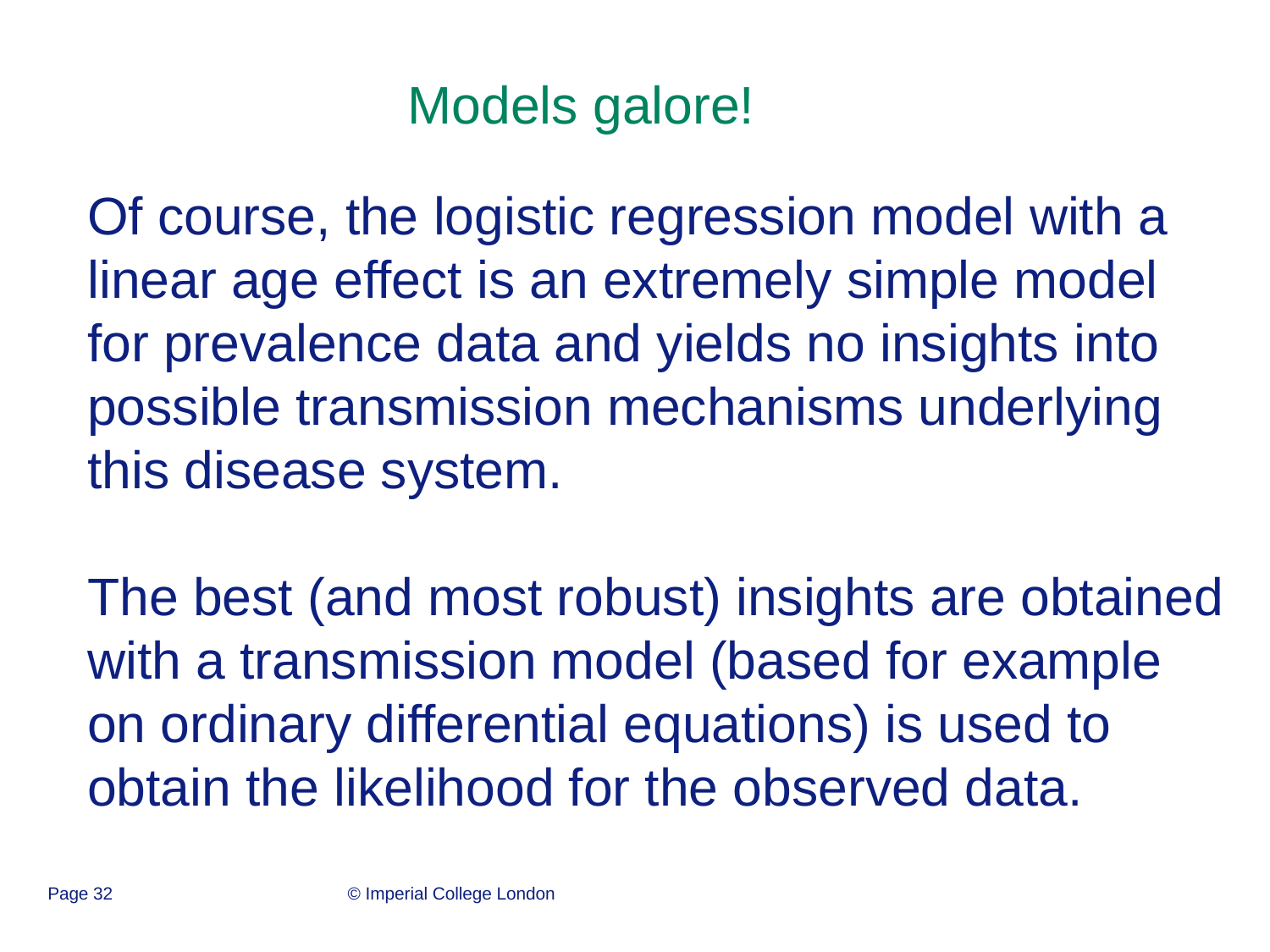

Models galore!
Of course, the logistic regression model with a linear age effect is an extremely simple model for prevalence data and yields no insights into possible transmission mechanisms underlying this disease system.

The best (and most robust) insights are obtained with a transmission model (based for example on ordinary differential equations) is used to obtain the likelihood for the observed data.
Page 32
© Imperial College London